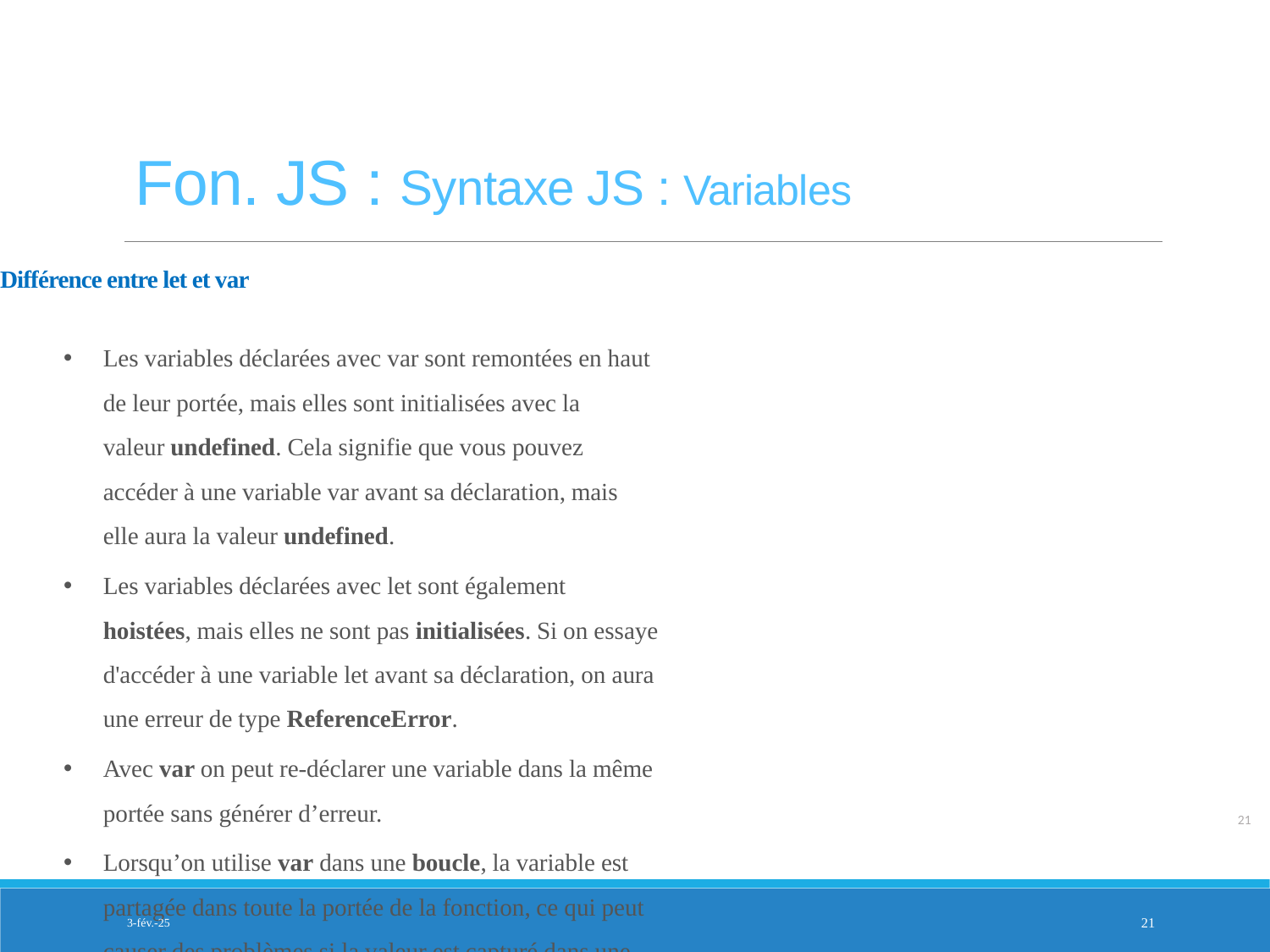

Fon. JS : Syntaxe JS : Variables

Différence entre let et var

Les variables déclarées avec var sont remontées en haut de leur portée, mais elles sont initialisées avec la valeur undefined. Cela signifie que vous pouvez accéder à une variable var avant sa déclaration, mais elle aura la valeur undefined.
Les variables déclarées avec let sont également hoistées, mais elles ne sont pas initialisées. Si on essaye d'accéder à une variable let avant sa déclaration, on aura une erreur de type ReferenceError.
Avec var on peut re-déclarer une variable dans la même portée sans générer d’erreur.
Lorsqu’on utilise var dans une boucle, la variable est partagée dans toute la portée de la fonction, ce qui peut causer des problèmes si la valeur est capturé dans une closure. Contrairement à let, ou une nouvelle instance de la variable est créée à chaque itération, ce qui est généralement le comportement souhaité.

PARTIE 2
21
3-fév.-25
21